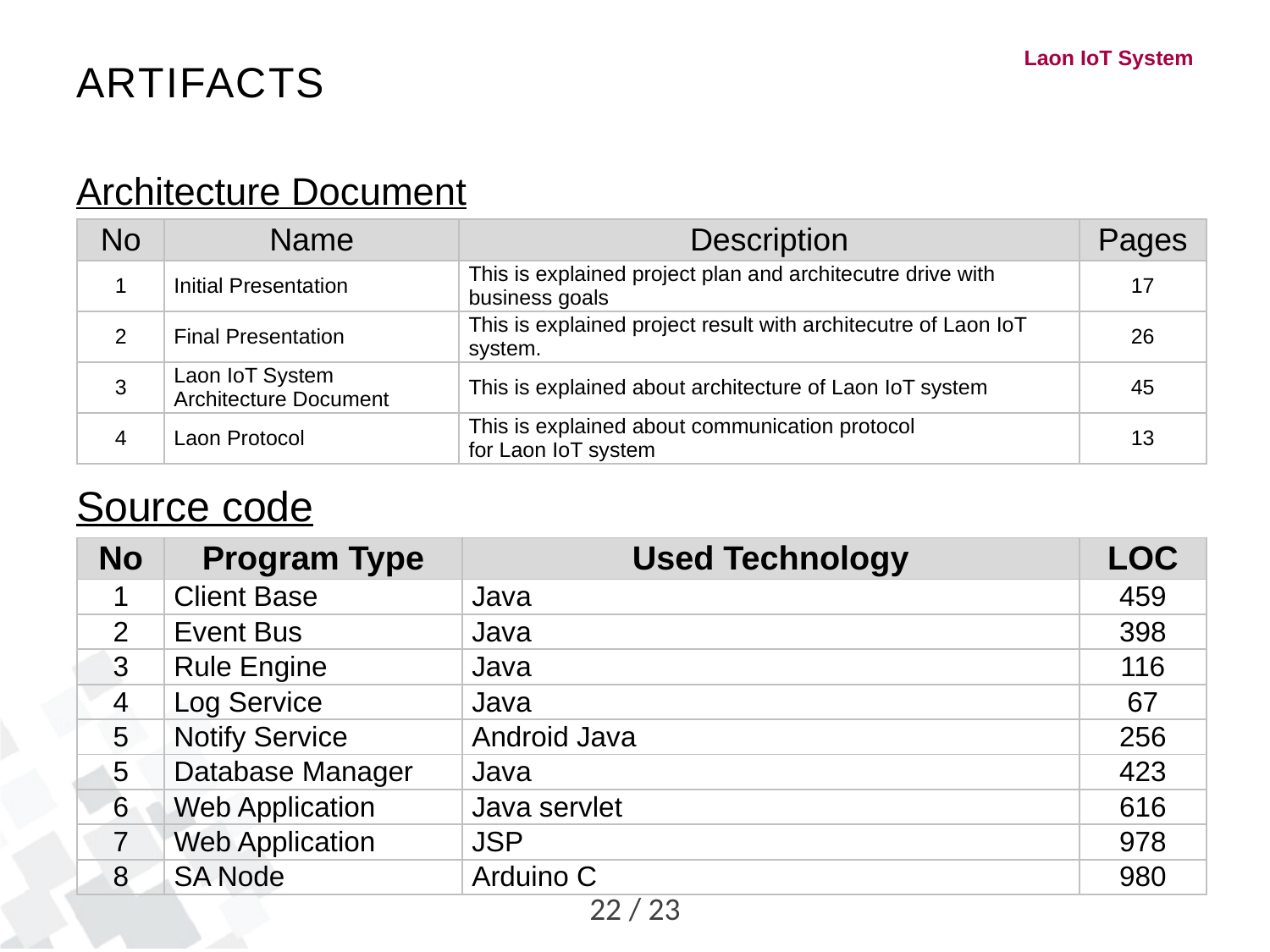

# ARTIFACTS
Architecture Document
| No | Name | Description | Pages |
| --- | --- | --- | --- |
| 1 | Initial Presentation | This is explained project plan and architecutre drive with business goals | 17 |
| 2 | Final Presentation | This is explained project result with architecutre of Laon IoT system. | 26 |
| 3 | Laon IoT System Architecture Document | This is explained about architecture of Laon IoT system | 45 |
| 4 | Laon Protocol | This is explained about communication protocol for Laon IoT system | 13 |
Source code
| No | Program Type | Used Technology | LOC |
| --- | --- | --- | --- |
| 1 | Client Base | Java | 459 |
| 2 | Event Bus | Java | 398 |
| 3 | Rule Engine | Java | 116 |
| 4 | Log Service | Java | 67 |
| 5 | Notify Service | Android Java | 256 |
| 5 | Database Manager | Java | 423 |
| 6 | Web Application | Java servlet | 616 |
| 7 | Web Application | JSP | 978 |
| 8 | SA Node | Arduino C | 980 |
22 / 23